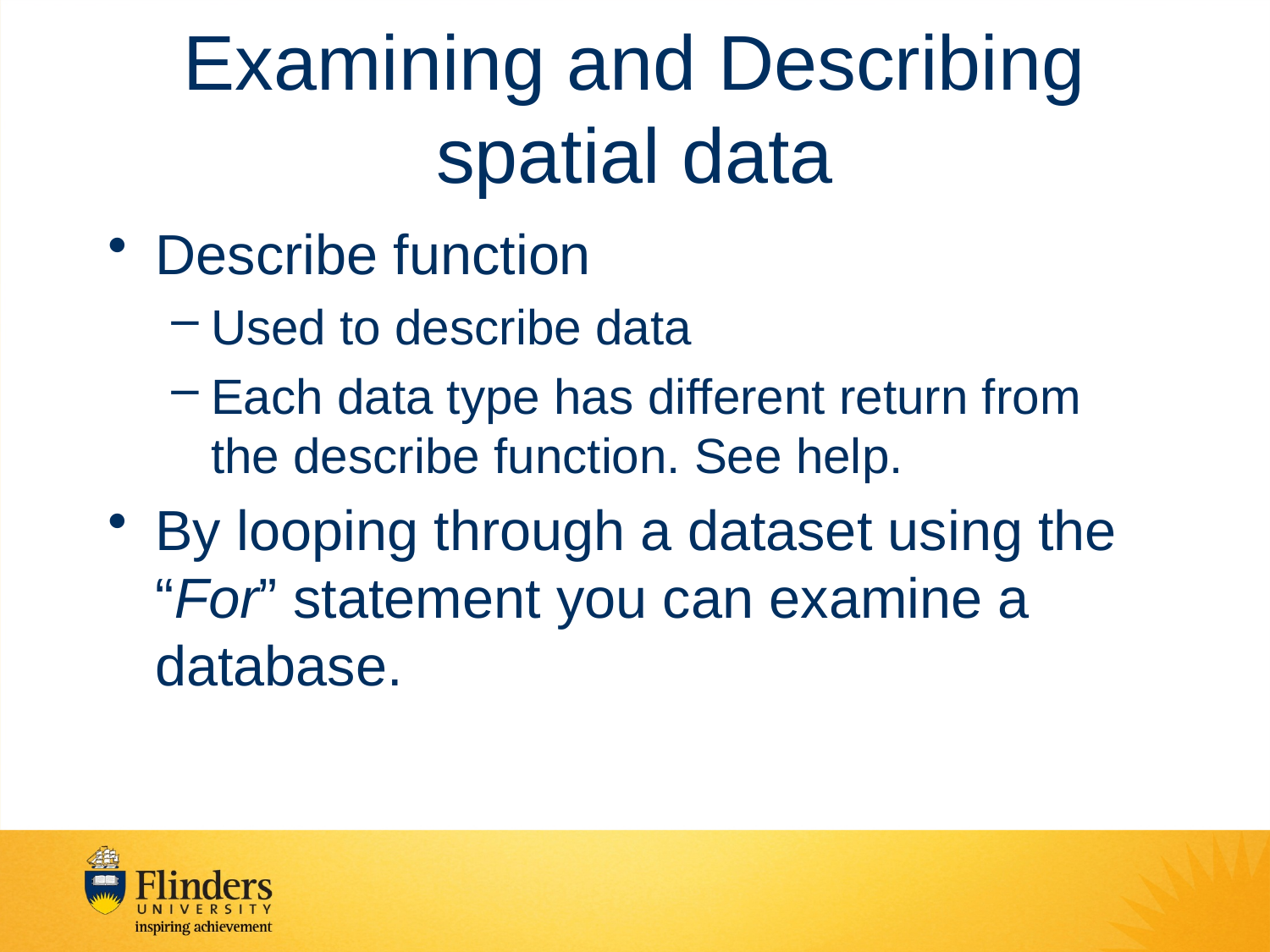

# Examining and Describing spatial data
Describe function
Used to describe data
Each data type has different return from the describe function. See help.
By looping through a dataset using the “For” statement you can examine a database.